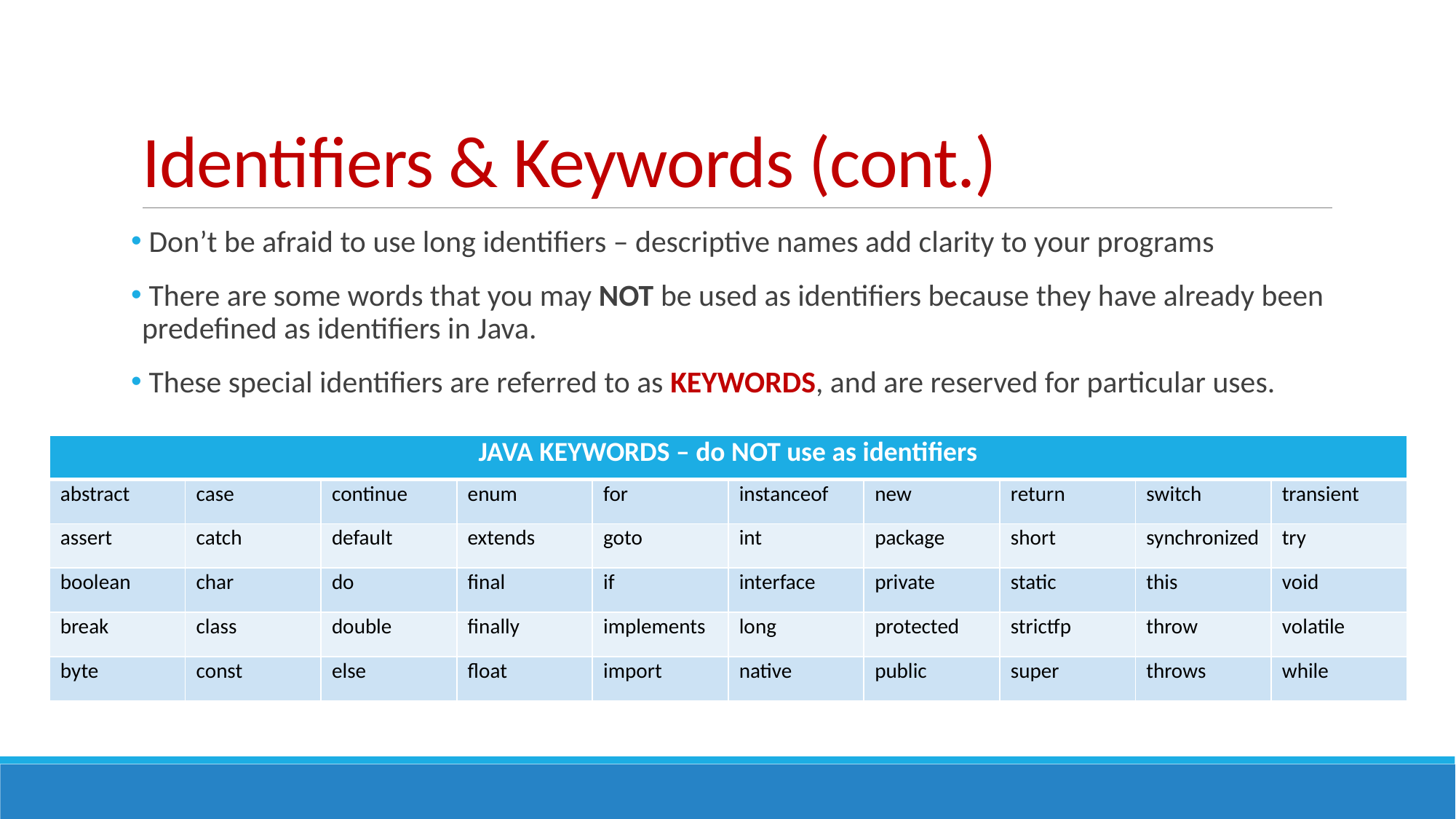

# Identifiers & Keywords (cont.)
 Don’t be afraid to use long identifiers – descriptive names add clarity to your programs
 There are some words that you may NOT be used as identifiers because they have already been predefined as identifiers in Java.
 These special identifiers are referred to as KEYWORDS, and are reserved for particular uses.
| JAVA KEYWORDS – do NOT use as identifiers |  |  |  |  |  |  |  |  |  |
| --- | --- | --- | --- | --- | --- | --- | --- | --- | --- |
| abstract | case | continue | enum | for | instanceof | new | return | switch | transient |
| assert | catch | default | extends | goto | int | package | short | synchronized | try |
| boolean | char | do | final | if | interface | private | static | this | void |
| break | class | double | finally | implements | long | protected | strictfp | throw | volatile |
| byte | const | else | float | import | native | public | super | throws | while |